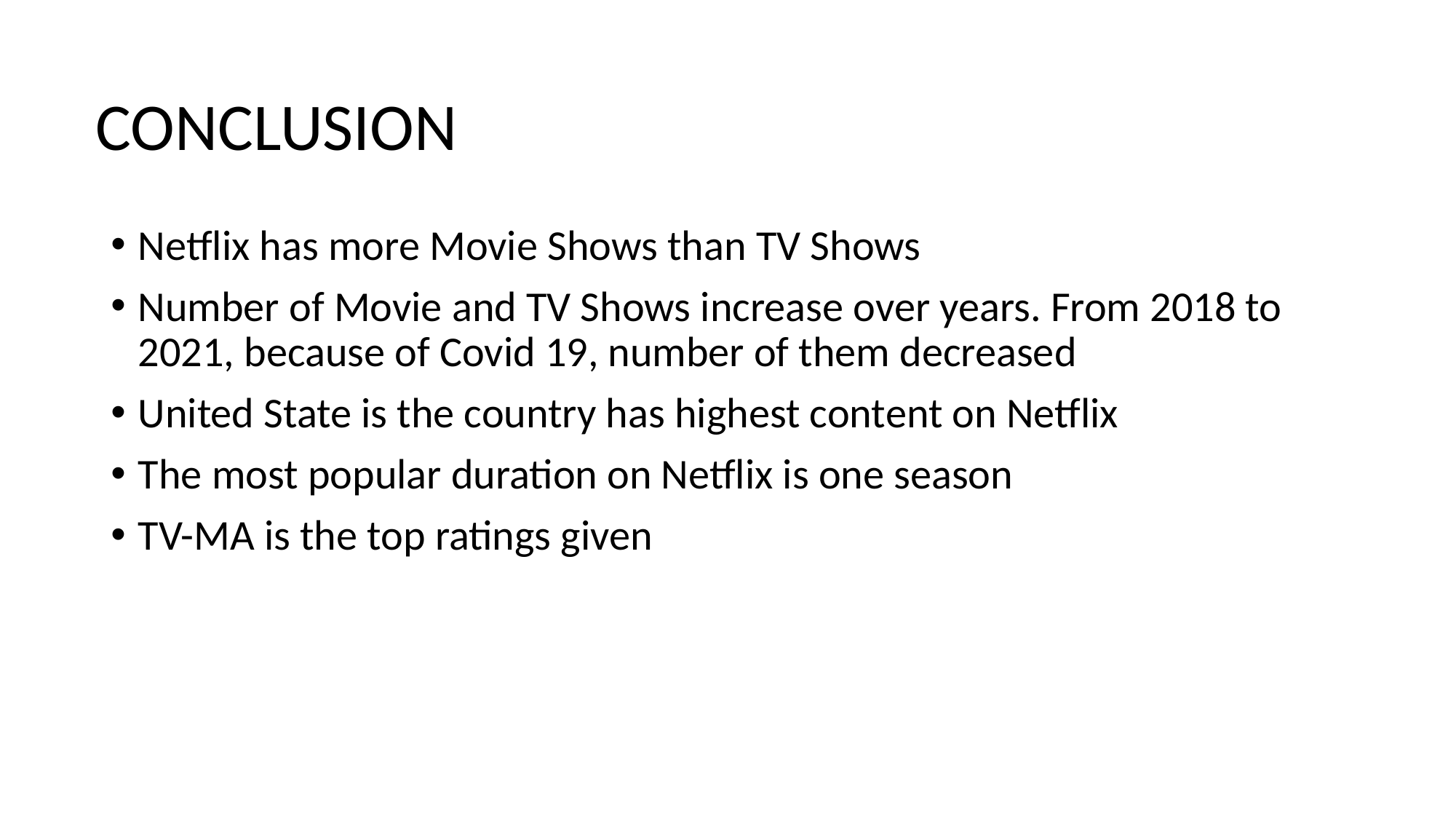

# CONCLUSION
Netflix has more Movie Shows than TV Shows
Number of Movie and TV Shows increase over years. From 2018 to 2021, because of Covid 19, number of them decreased
United State is the country has highest content on Netflix
The most popular duration on Netflix is one season
TV-MA is the top ratings given